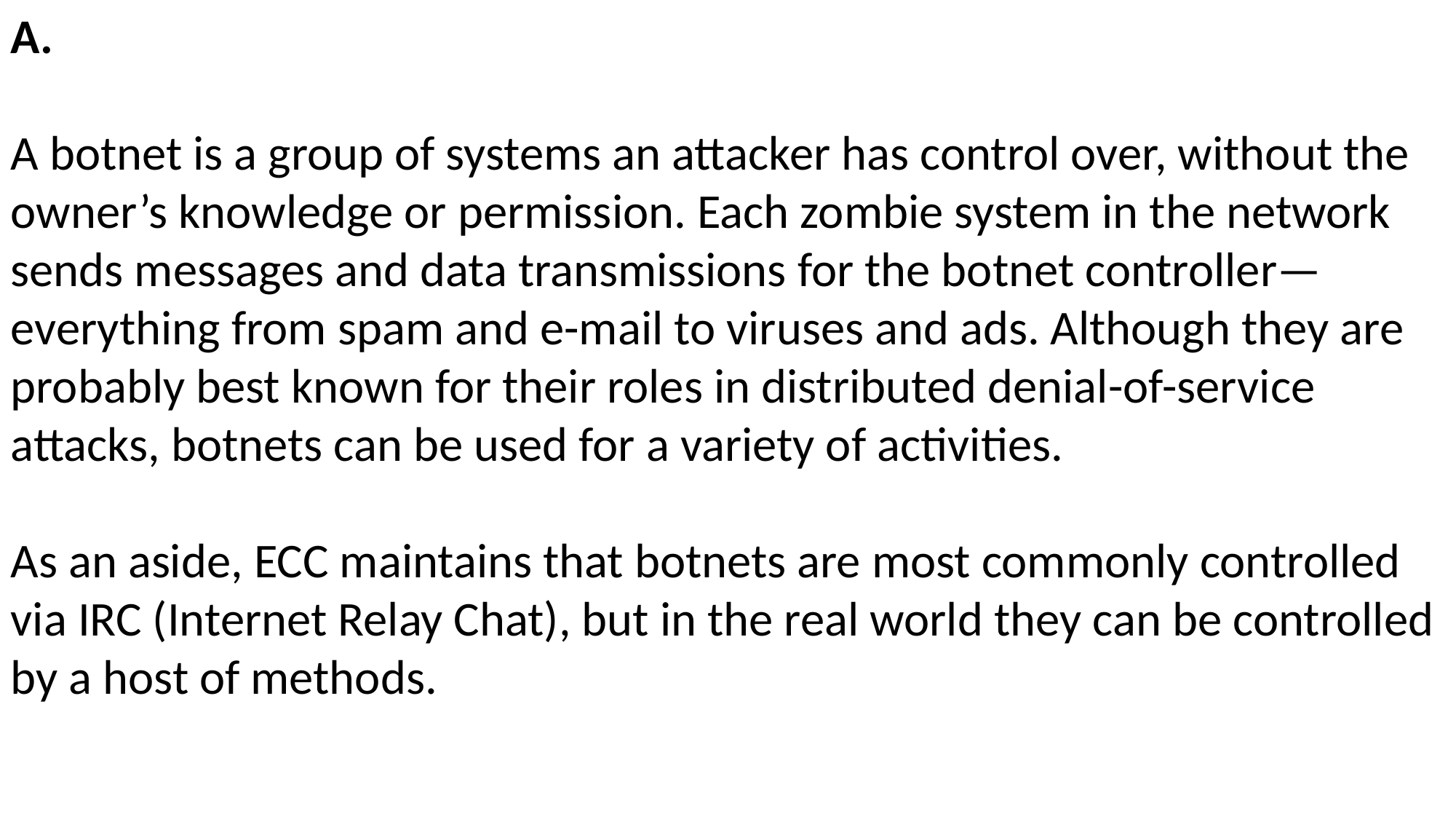

A.

A botnet is a group of systems an attacker has control over, without the owner’s knowledge or permission. Each zombie system in the network sends messages and data transmissions for the botnet controller—everything from spam and e-mail to viruses and ads. Although they are probably best known for their roles in distributed denial-of-service attacks, botnets can be used for a variety of activities.

As an aside, ECC maintains that botnets are most commonly controlled via IRC (Internet Relay Chat), but in the real world they can be controlled by a host of methods.